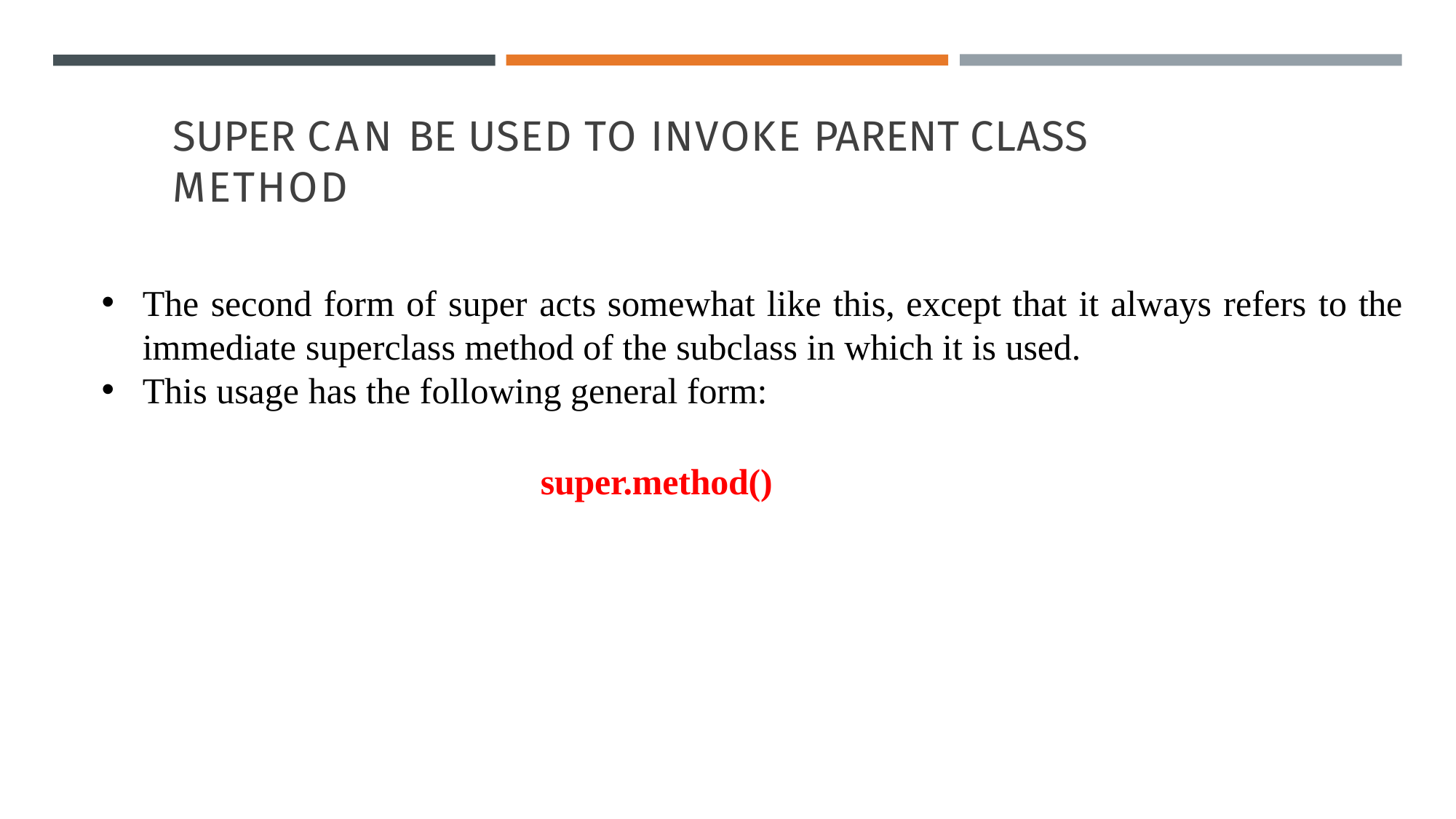

# SUPER CAN BE USED TO INVOKE PARENT CLASS METHOD
The second form of super acts somewhat like this, except that it always refers to the immediate superclass method of the subclass in which it is used.
This usage has the following general form:

super.method()